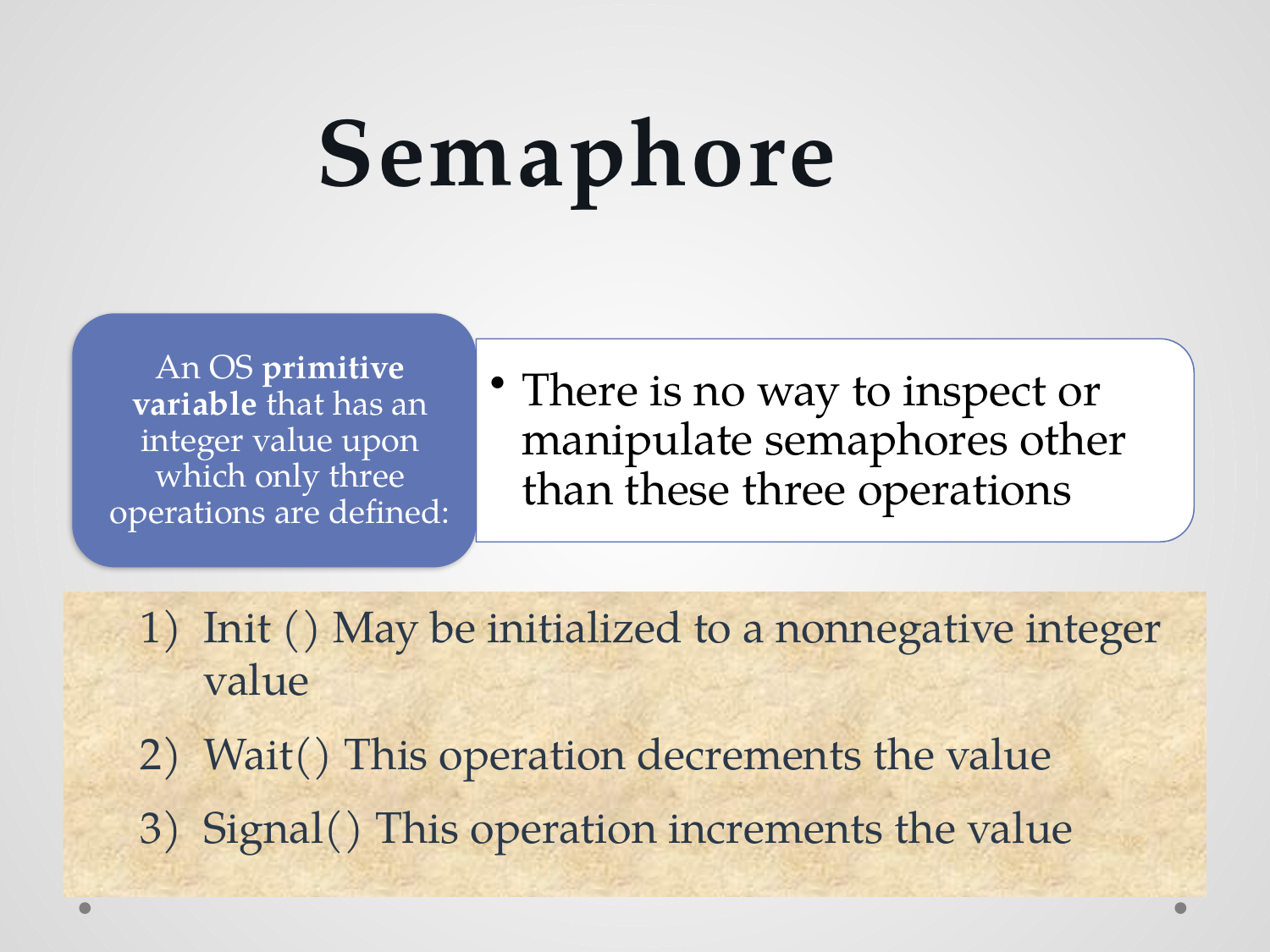

# Semaphore
There is no way to inspect or manipulate semaphores other than these three operations
An OS primitive variable that has an integer value upon which only three operations are defined:
Init () May be initialized to a nonnegative integer value
Wait() This operation decrements the value
Signal() This operation increments the value